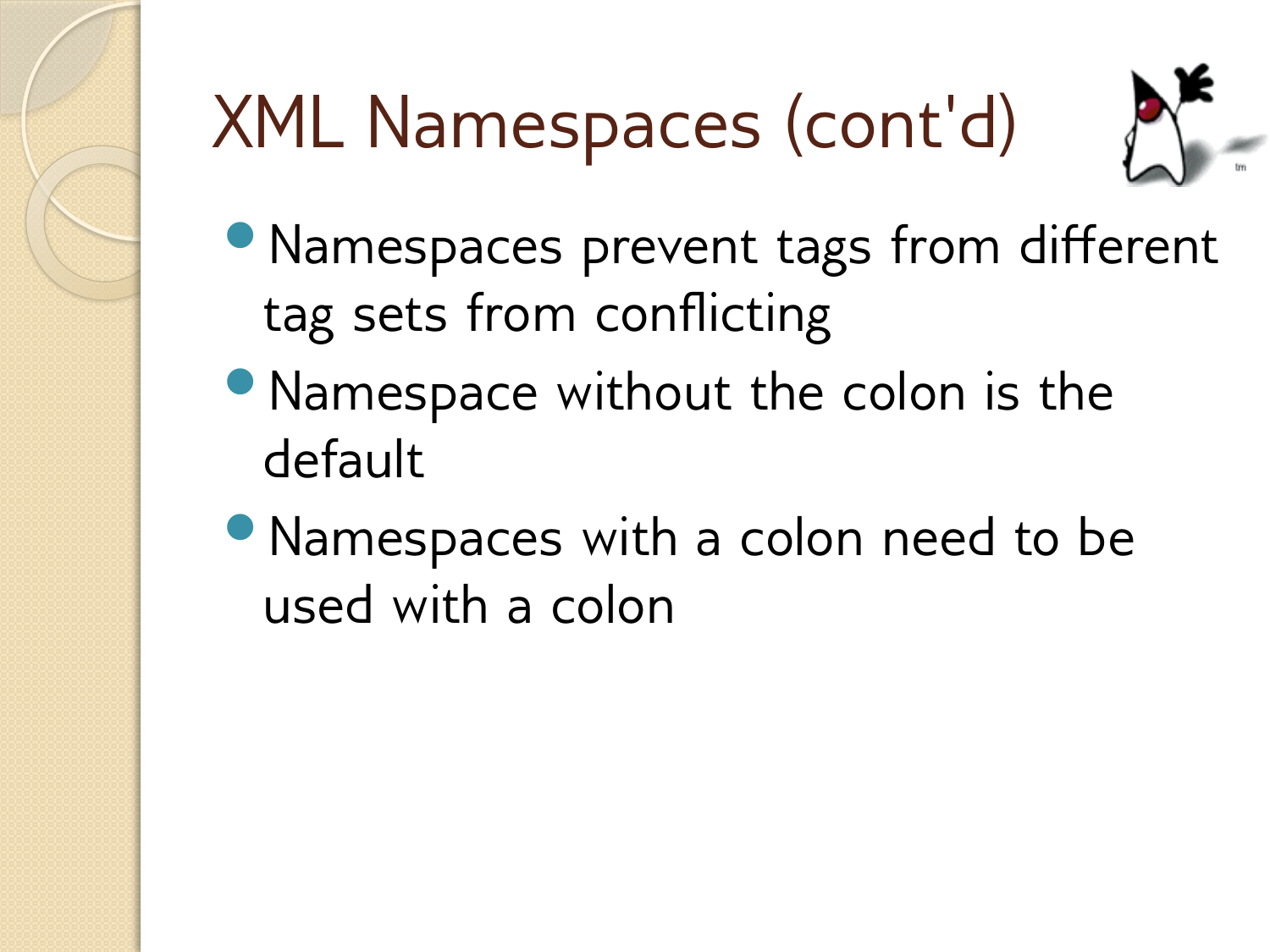

# XML Namespaces (cont'd)
Namespaces prevent tags from different tag sets from conflicting
Namespace without the colon is the default
Namespaces with a colon need to be used with a colon